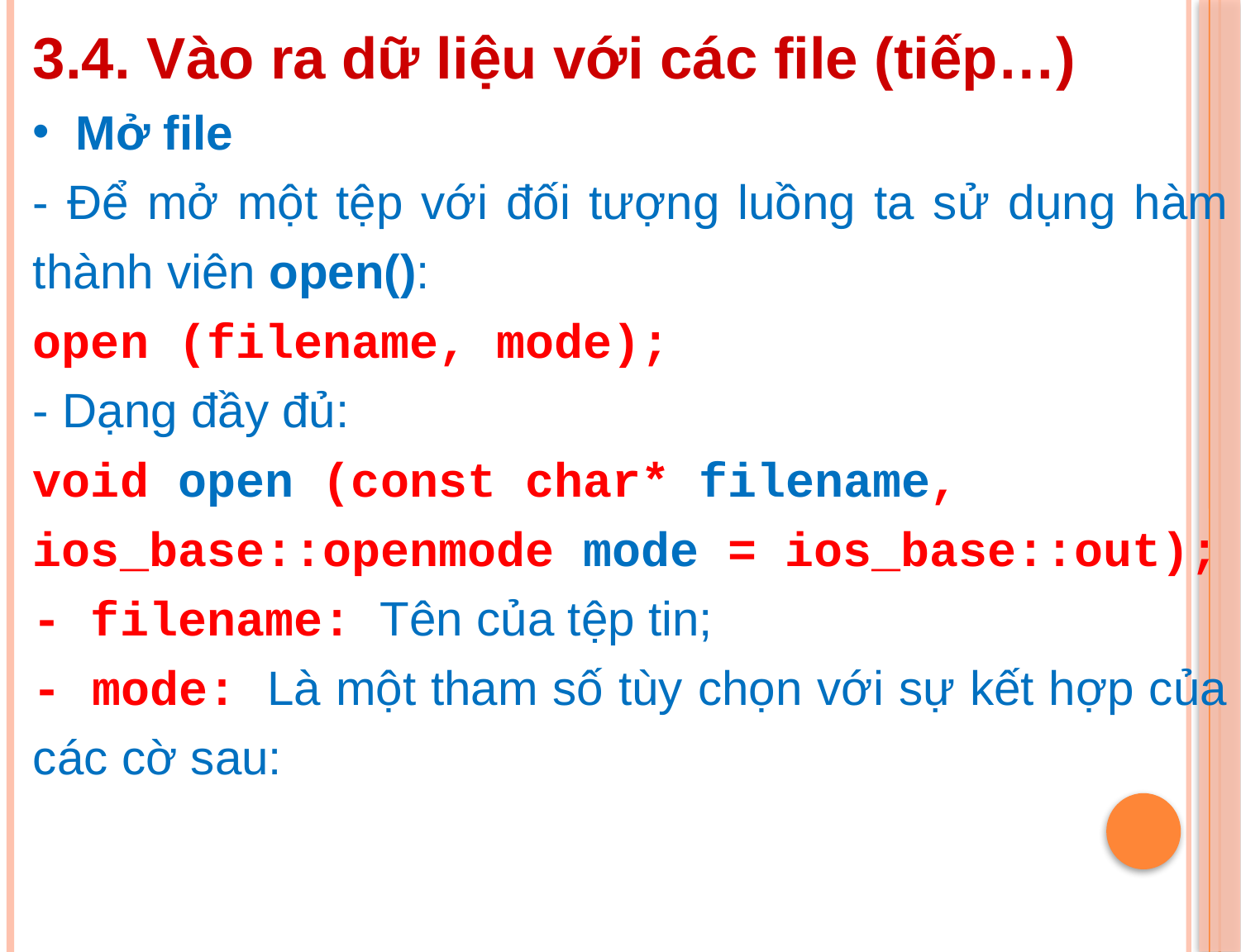

3.4. Vào ra dữ liệu với các file (tiếp…)
 Mở file
- Để mở một tệp với đối tượng luồng ta sử dụng hàm thành viên open():
open (filename, mode);
- Dạng đầy đủ:
void open (const char* filename, ios_base::openmode mode = ios_base::out);
- filename: Tên của tệp tin;
- mode: Là một tham số tùy chọn với sự kết hợp của các cờ sau: